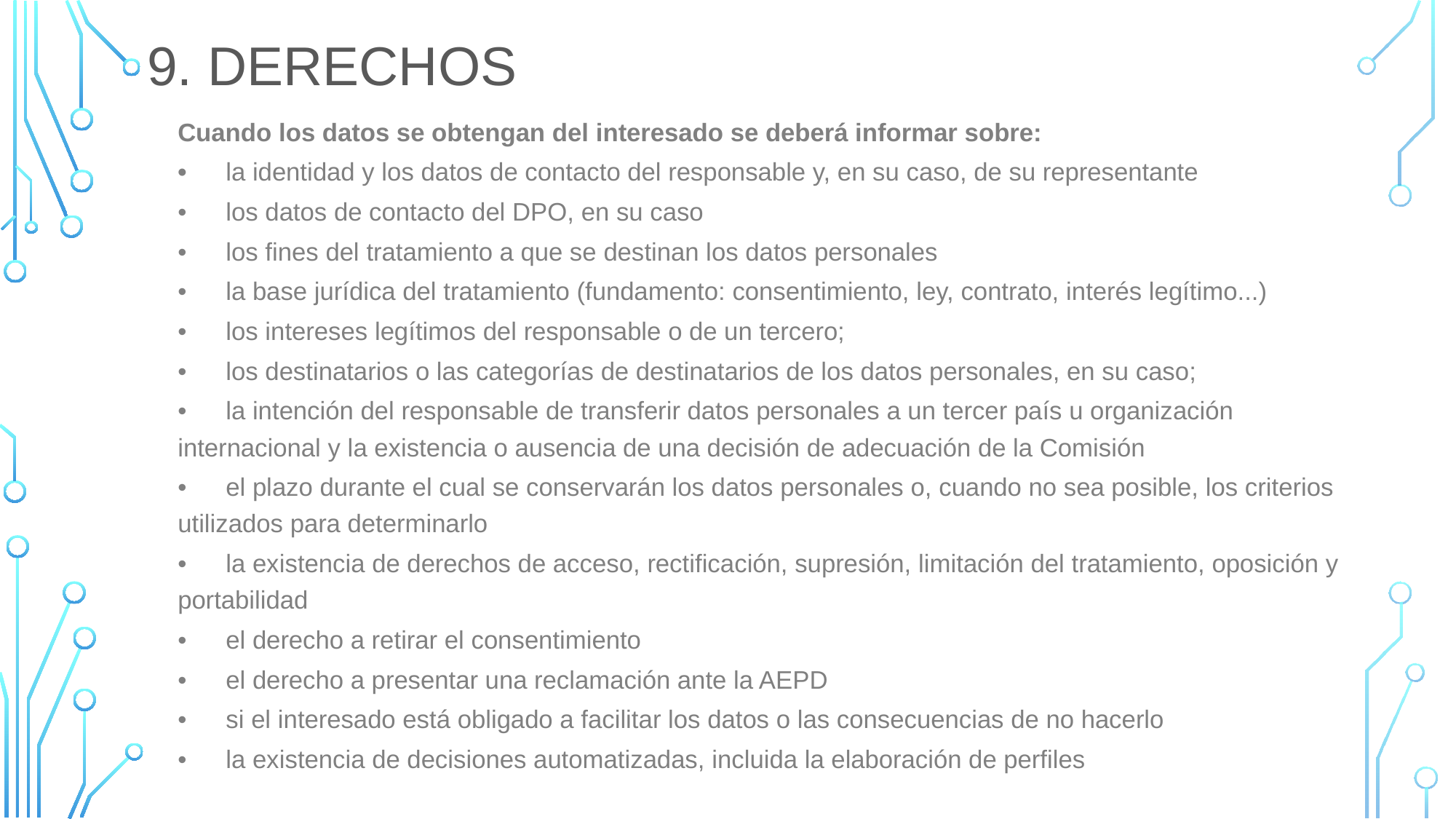

# 9. derechos
Cuando los datos se obtengan del interesado se deberá informar sobre:
•	la identidad y los datos de contacto del responsable y, en su caso, de su representante
•	los datos de contacto del DPO, en su caso
•	los fines del tratamiento a que se destinan los datos personales
•	la base jurídica del tratamiento (fundamento: consentimiento, ley, contrato, interés legítimo...)
•	los intereses legítimos del responsable o de un tercero;
•	los destinatarios o las categorías de destinatarios de los datos personales, en su caso;
•	la intención del responsable de transferir datos personales a un tercer país u organización internacional y la existencia o ausencia de una decisión de adecuación de la Comisión
•	el plazo durante el cual se conservarán los datos personales o, cuando no sea posible, los criterios utilizados para determinarlo
•	la existencia de derechos de acceso, rectificación, supresión, limitación del tratamiento, oposición y portabilidad
•	el derecho a retirar el consentimiento
•	el derecho a presentar una reclamación ante la AEPD
•	si el interesado está obligado a facilitar los datos o las consecuencias de no hacerlo
•	la existencia de decisiones automatizadas, incluida la elaboración de perfiles